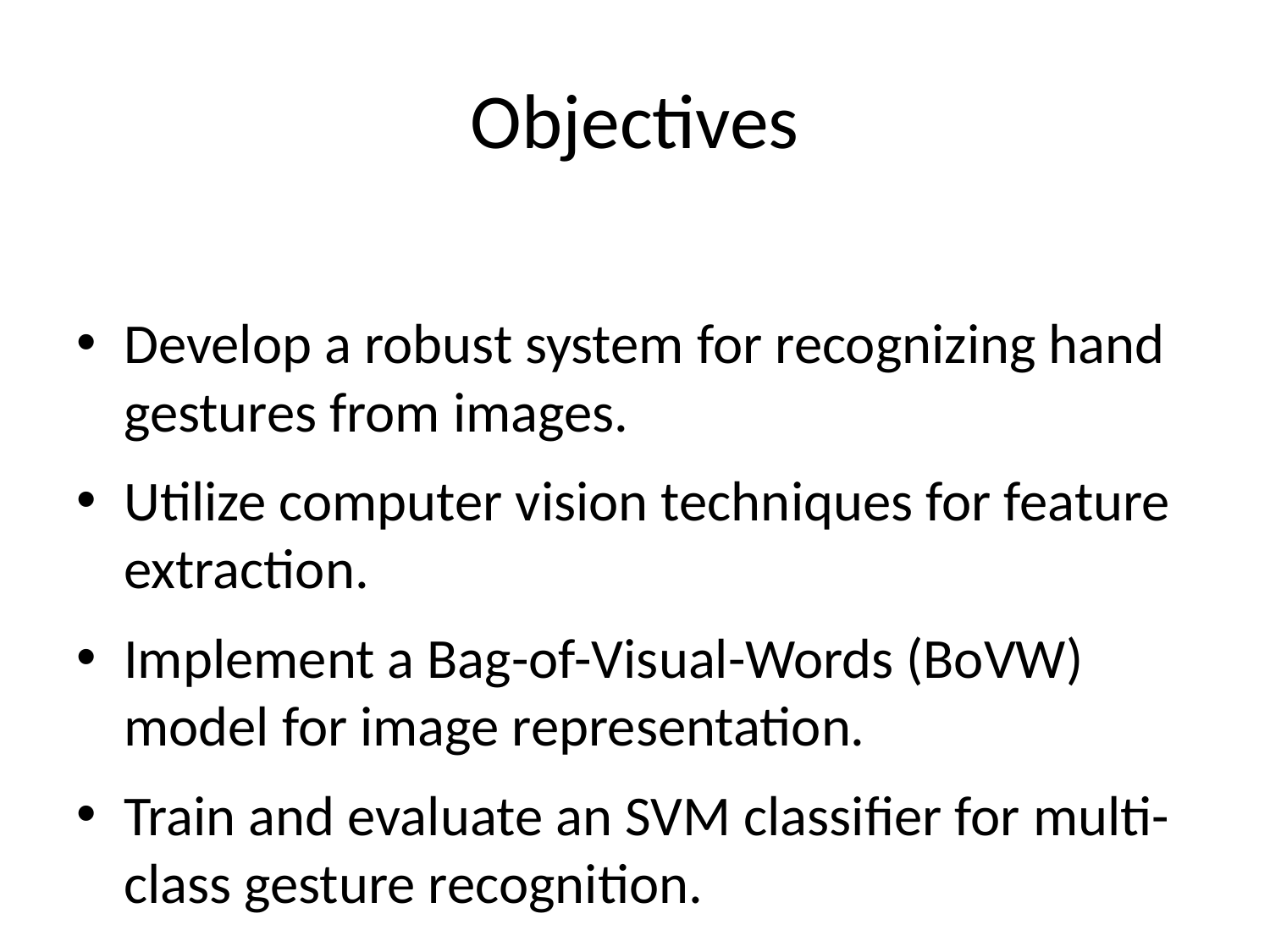

# Objectives

Develop a robust system for recognizing hand gestures from images.
Utilize computer vision techniques for feature extraction.
Implement a Bag-of-Visual-Words (BoVW) model for image representation.
Train and evaluate an SVM classifier for multi-class gesture recognition.